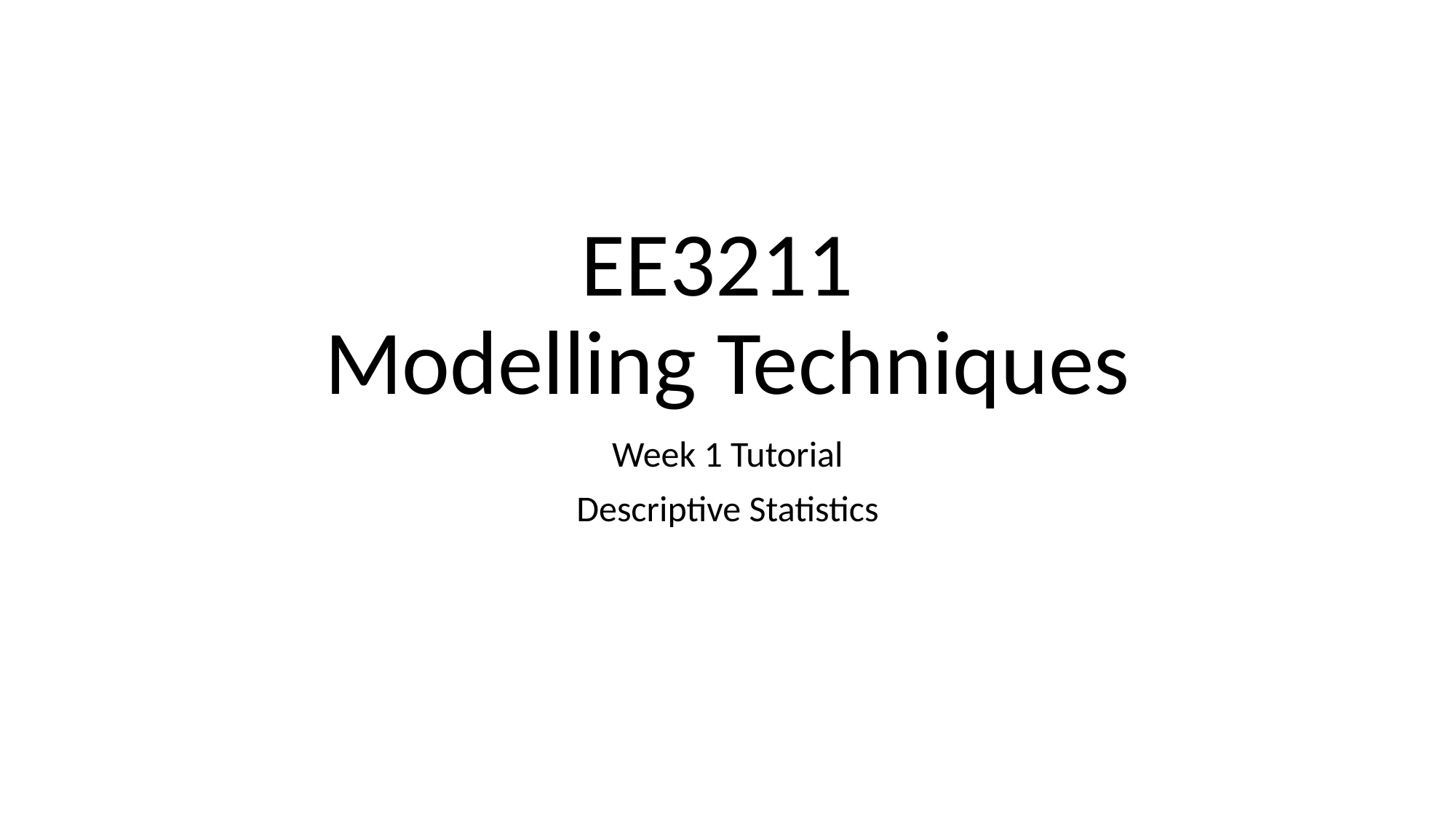

# EE3211 Modelling Techniques
Week 1 Tutorial
Descriptive Statistics